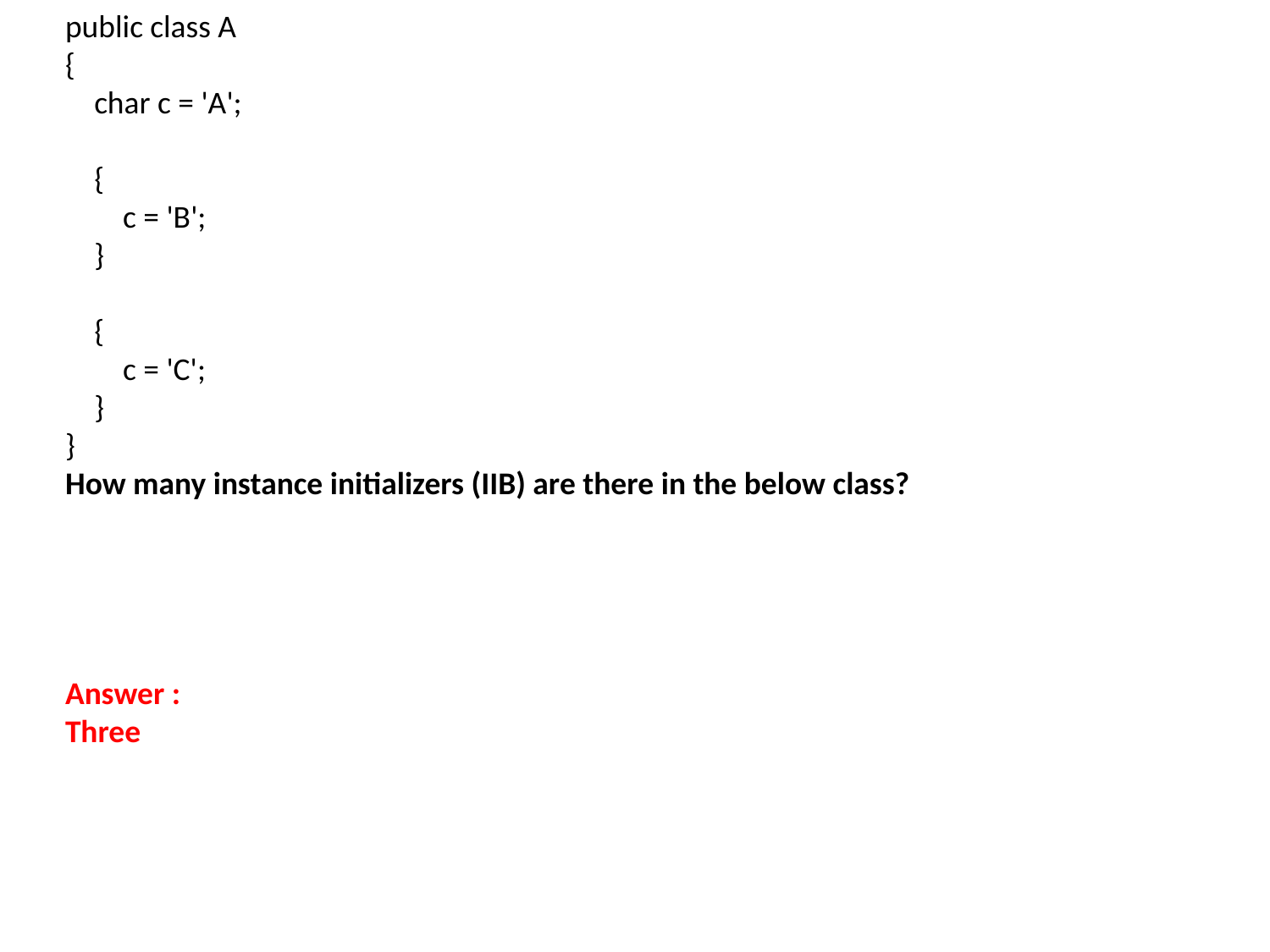

public class A
{
    char c = 'A';

    {
        c = 'B';
    }

    {
        c = 'C';
    }
}
How many instance initializers (IIB) are there in the below class?
Answer :
Three